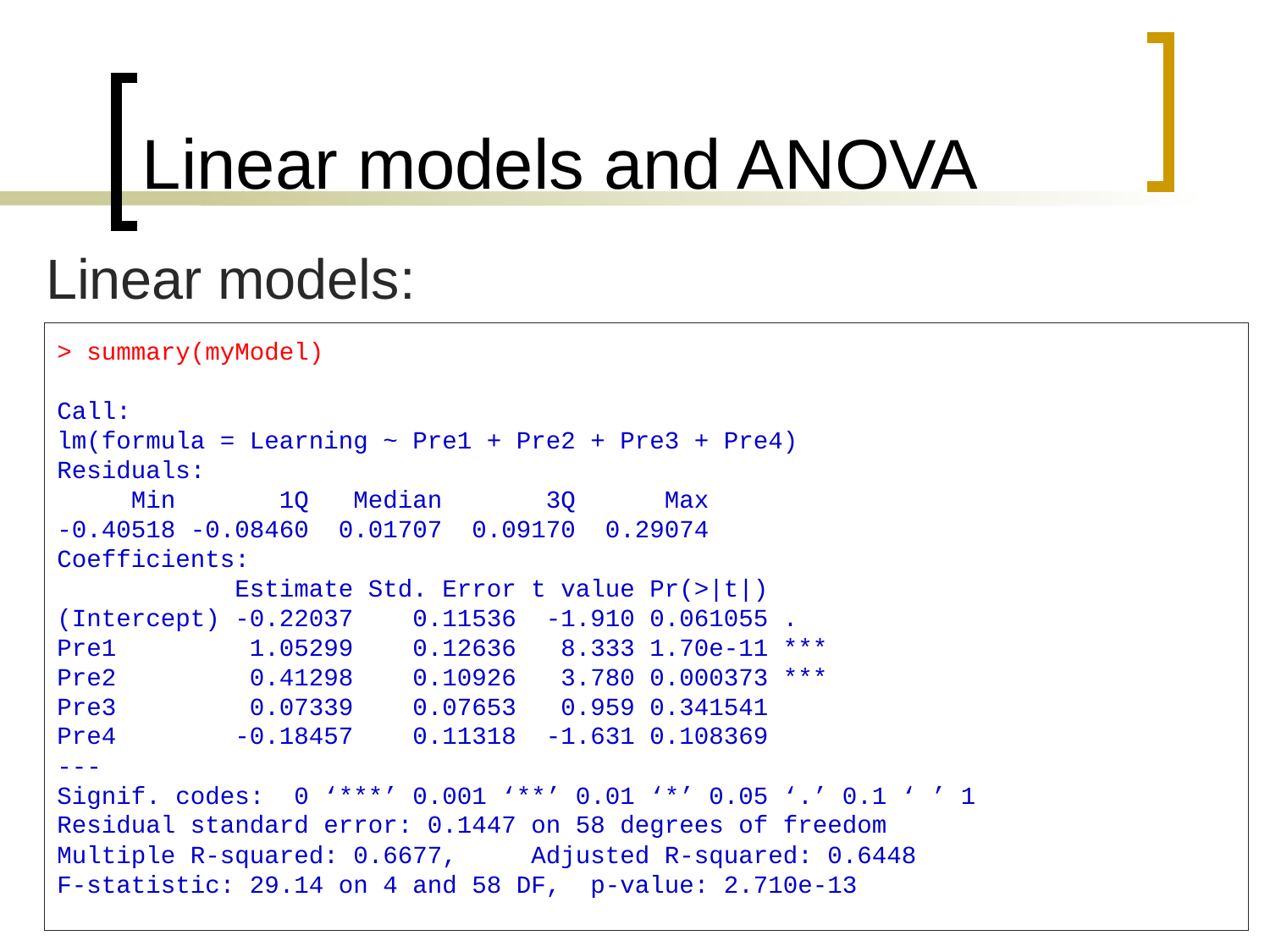

# Linear models and ANOVA
Linear models:
> summary(myModel)

Call:
lm(formula = Learning ~ Pre1 + Pre2 + Pre3 + Pre4)
Residuals:
     Min       1Q   Median       3Q      Max
-0.40518 -0.08460  0.01707  0.09170  0.29074
Coefficients:
            Estimate Std. Error t value Pr(>|t|)
(Intercept) -0.22037    0.11536  -1.910 0.061055 .
Pre1         1.05299    0.12636   8.333 1.70e-11 ***
Pre2         0.41298    0.10926   3.780 0.000373 ***
Pre3         0.07339    0.07653   0.959 0.341541
Pre4        -0.18457    0.11318  -1.631 0.108369
---
Signif. codes:  0 ‘***’ 0.001 ‘**’ 0.01 ‘*’ 0.05 ‘.’ 0.1 ‘ ’ 1
Residual standard error: 0.1447 on 58 degrees of freedom
Multiple R-squared: 0.6677,     Adjusted R-squared: 0.6448
F-statistic: 29.14 on 4 and 58 DF,  p-value: 2.710e-13